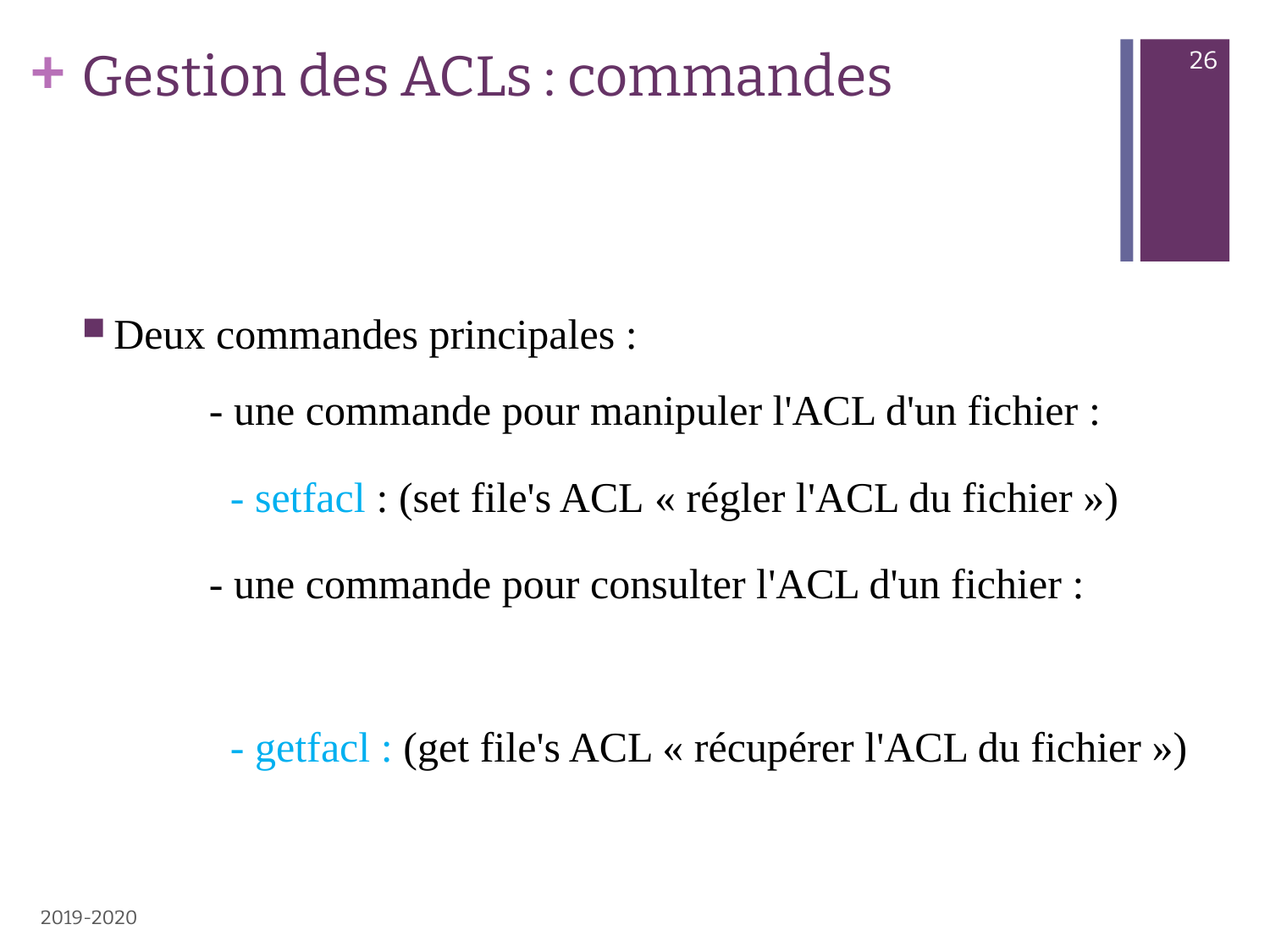

# Gestion des ACLs : commandes
26
Deux commandes principales :
            - une commande pour manipuler l'ACL d'un fichier :
              - setfacl : (set file's ACL « régler l'ACL du fichier »)
            - une commande pour consulter l'ACL d'un fichier :
              - getfacl : (get file's ACL « récupérer l'ACL du fichier »)
2019-2020